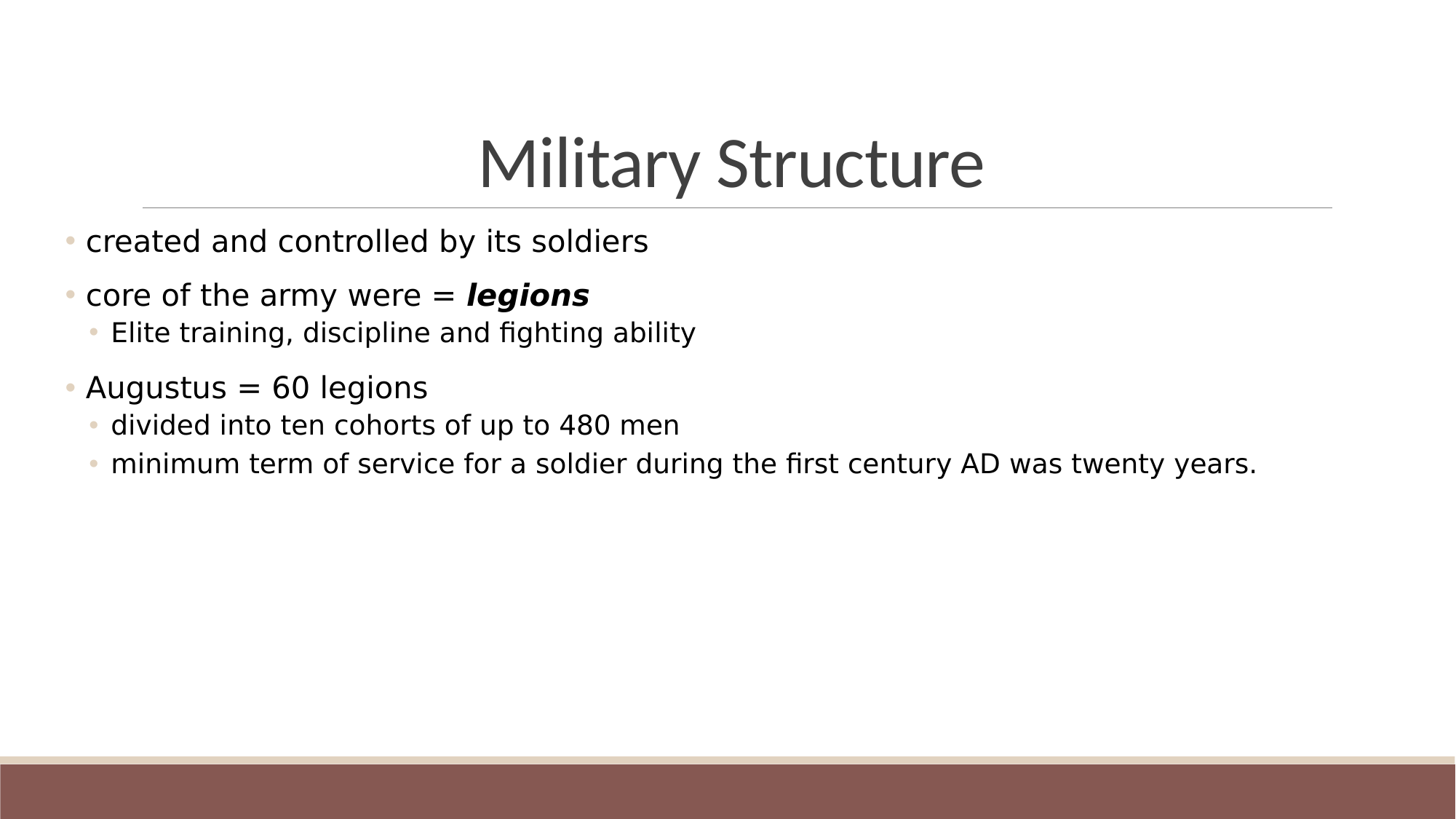

# Military Structure
 created and controlled by its soldiers
 core of the army were = legions
Elite training, discipline and fighting ability
 Augustus = 60 legions
divided into ten cohorts of up to 480 men
minimum term of service for a soldier during the first century AD was twenty years.